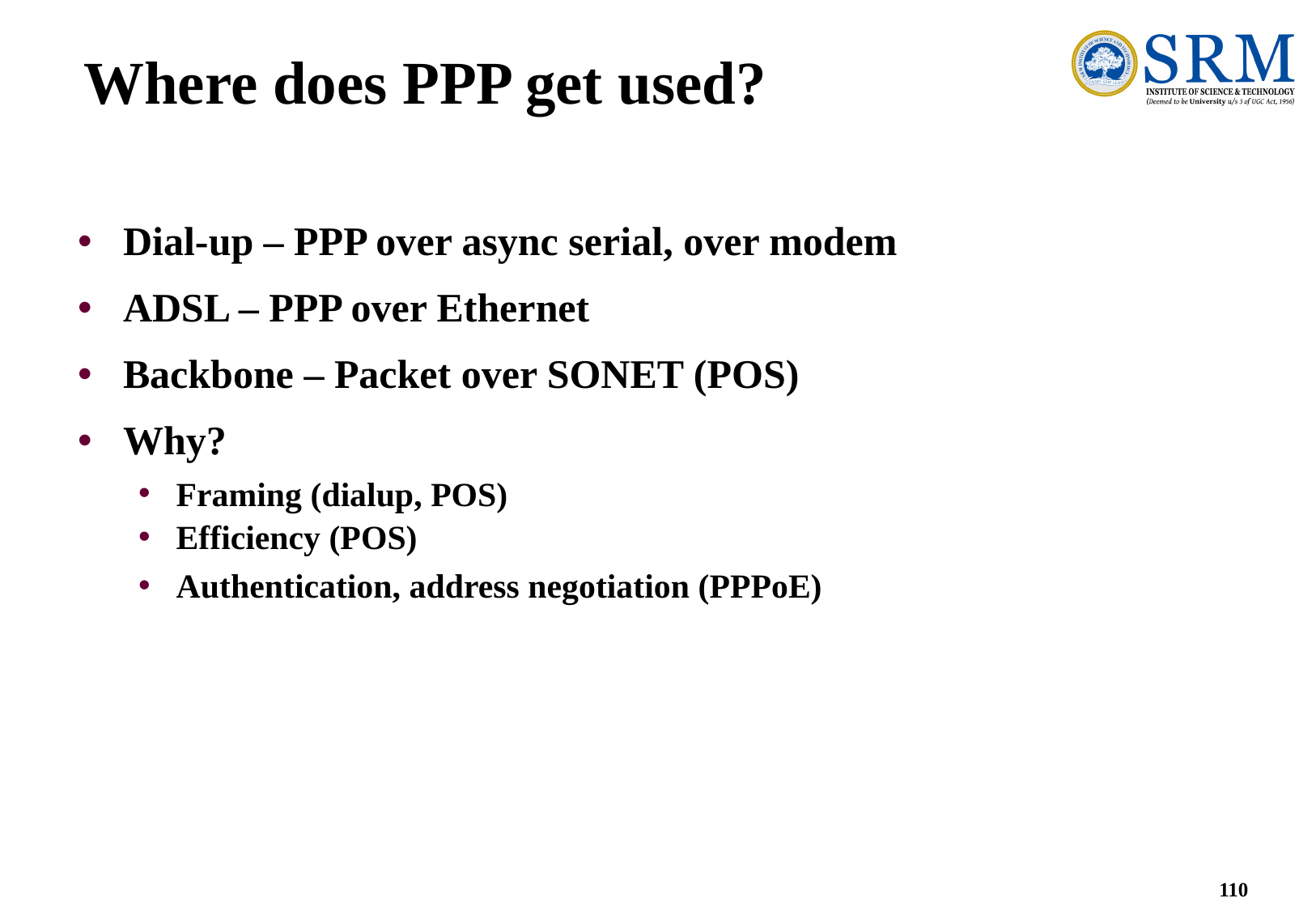

# Where does PPP get used?
Dial-up – PPP over async serial, over modem
ADSL – PPP over Ethernet
Backbone – Packet over SONET (POS)
Why?
Framing (dialup, POS)
Efficiency (POS)
Authentication, address negotiation (PPPoE)
110